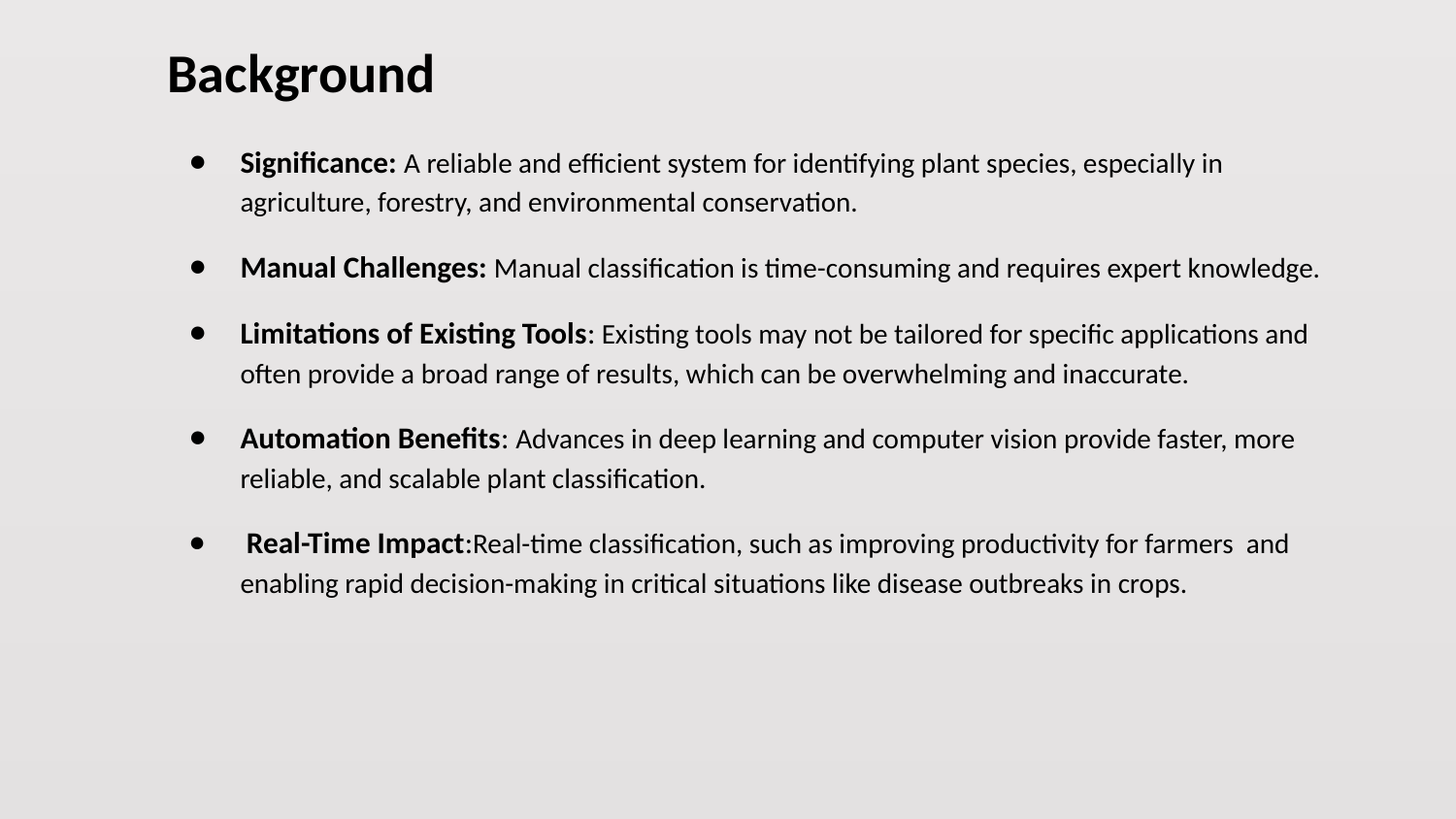

# Background
Significance: A reliable and efficient system for identifying plant species, especially in agriculture, forestry, and environmental conservation.
Manual Challenges: Manual classification is time-consuming and requires expert knowledge.
Limitations of Existing Tools: Existing tools may not be tailored for specific applications and often provide a broad range of results, which can be overwhelming and inaccurate.
Automation Benefits: Advances in deep learning and computer vision provide faster, more reliable, and scalable plant classification.
 Real-Time Impact:Real-time classification, such as improving productivity for farmers  and enabling rapid decision-making in critical situations like disease outbreaks in crops.